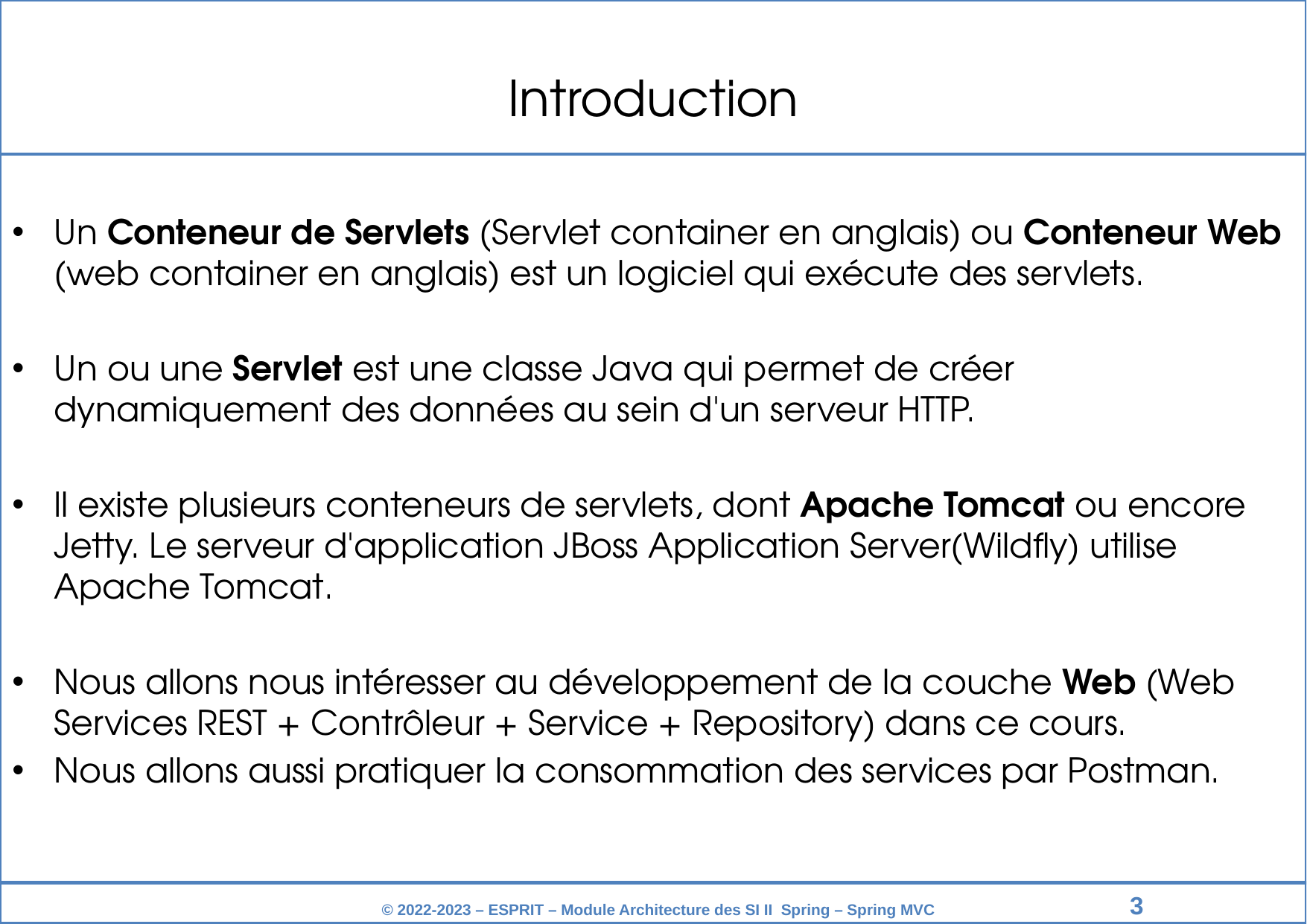

Introduction

Un Conteneur de Servlets (Servlet container en anglais) ou Conteneur Web (web container en anglais) est un logiciel qui exécute des servlets.

Un ou une Servlet est une classe Java qui permet de créer dynamiquement des données au sein d'un serveur HTTP.

Il existe plusieurs conteneurs de servlets, dont Apache Tomcat ou encore Jetty. Le serveur d'application JBoss Application Server(Wildfly) utilise Apache Tomcat.

Nous allons nous intéresser au développement de la couche Web (Web Services REST + Contrôleur + Service + Repository) dans ce cours.
Nous allons aussi pratiquer la consommation des services par Postman.

3